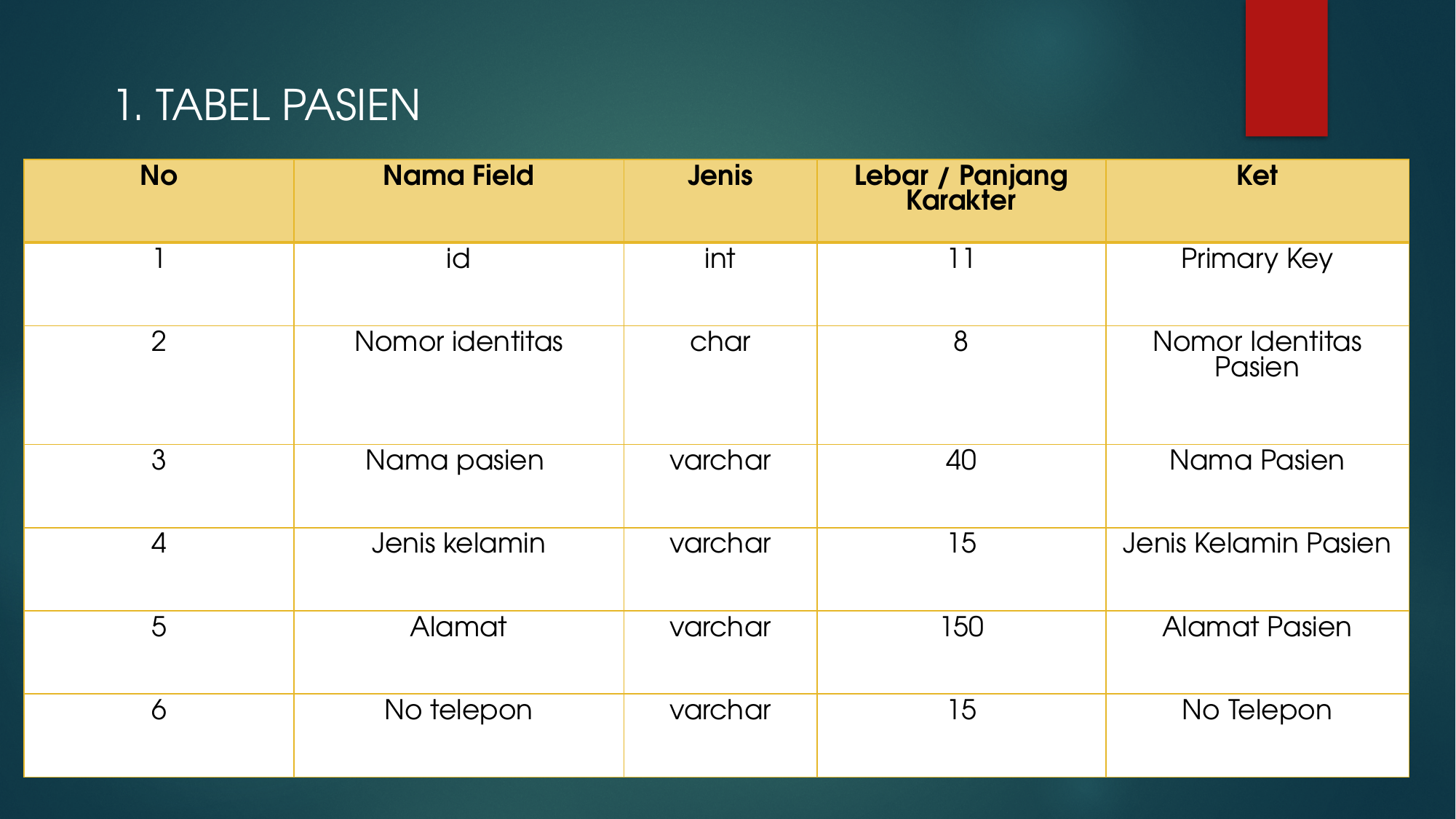

1. Tabel pasien
| No | Nama Field | Jenis | Lebar / Panjang Karakter | Ket |
| --- | --- | --- | --- | --- |
| 1 | id | int | 11 | Primary Key |
| 2 | Nomor identitas | char | 8 | Nomor Identitas Pasien |
| 3 | Nama pasien | varchar | 40 | Nama Pasien |
| 4 | Jenis kelamin | varchar | 15 | Jenis Kelamin Pasien |
| 5 | Alamat | varchar | 150 | Alamat Pasien |
| 6 | No telepon | varchar | 15 | No Telepon |